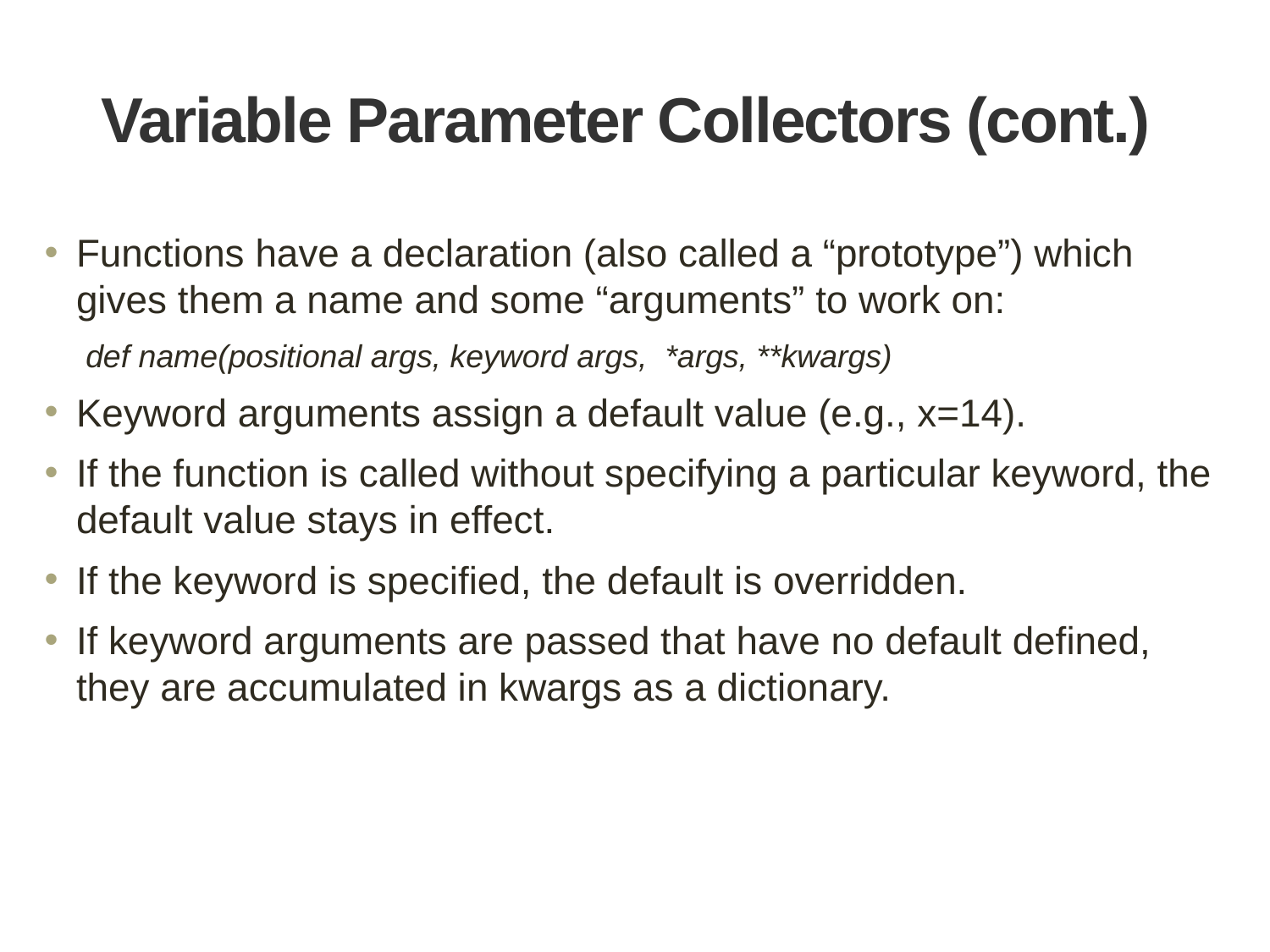

# Variable Parameter Collectors (cont.)
Functions have a declaration (also called a “prototype”) which gives them a name and some “arguments” to work on:
def name(positional args, keyword args,  *args, **kwargs)
Keyword arguments assign a default value (e.g., x=14).
If the function is called without specifying a particular keyword, the default value stays in effect.
If the keyword is specified, the default is overridden.
If keyword arguments are passed that have no default defined, they are accumulated in kwargs as a dictionary.